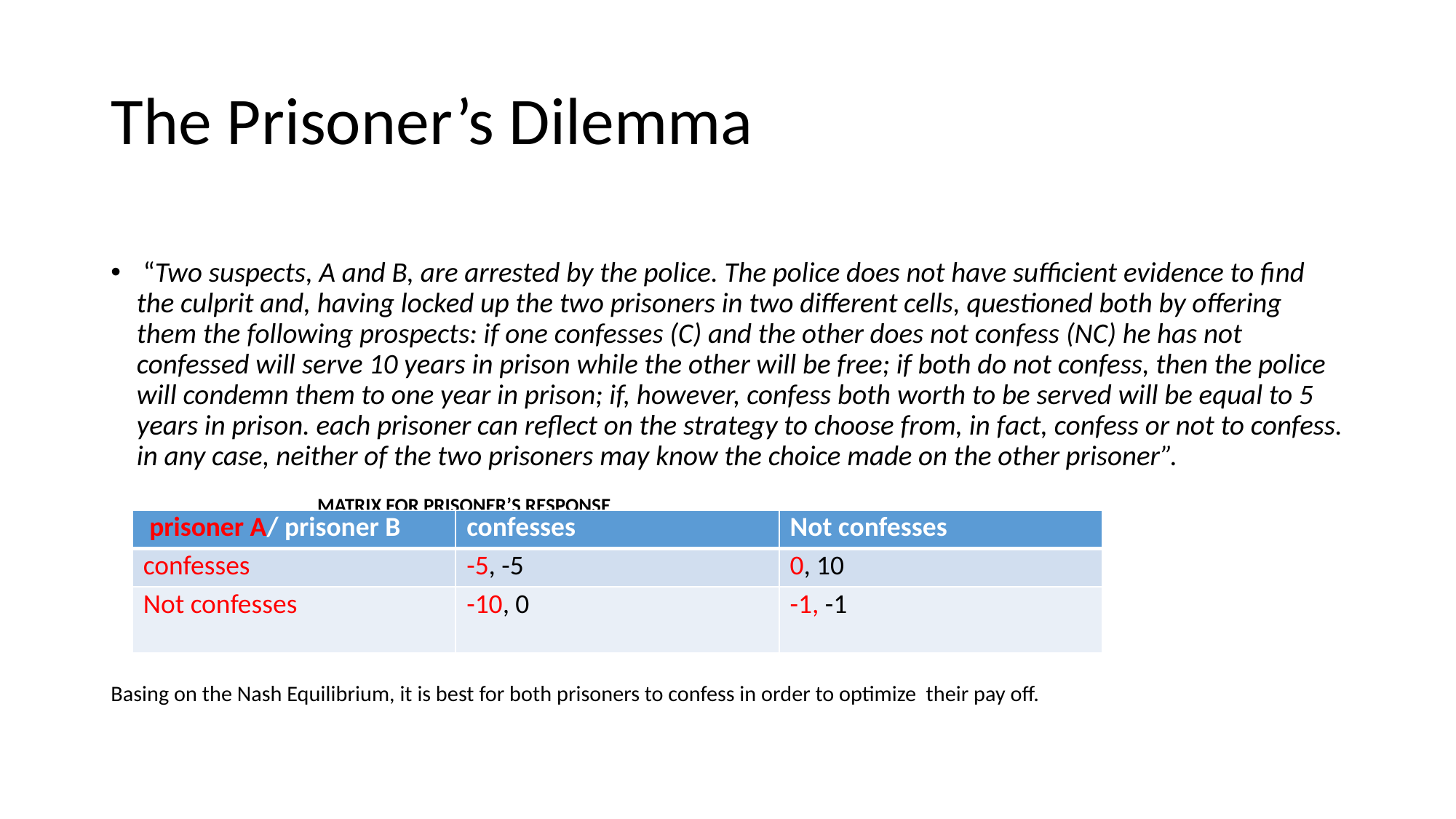

# The Prisoner’s Dilemma

 “Two suspects, A and B, are arrested by the police. The police does not have sufficient evidence to find the culprit and, having locked up the two prisoners in two different cells, questioned both by offering them the following prospects: if one confesses (C) and the other does not confess (NC) he has not confessed will serve 10 years in prison while the other will be free; if both do not confess, then the police will condemn them to one year in prison; if, however, confess both worth to be served will be equal to 5 years in prison. each prisoner can reflect on the strategy to choose from, in fact, confess or not to confess. in any case, neither of the two prisoners may know the choice made on the other prisoner”.

MATRIX FOR PRISONER’S RESPONSE

Basing on the Nash Equilibrium, it is best for both prisoners to confess in order to optimize  their pay off.

| prisoner A/ prisoner B | confesses | Not confesses |
| --- | --- | --- |
| confesses | -5, -5 | 0, 10 |
| Not confesses | -10, 0 | -1, -1 |